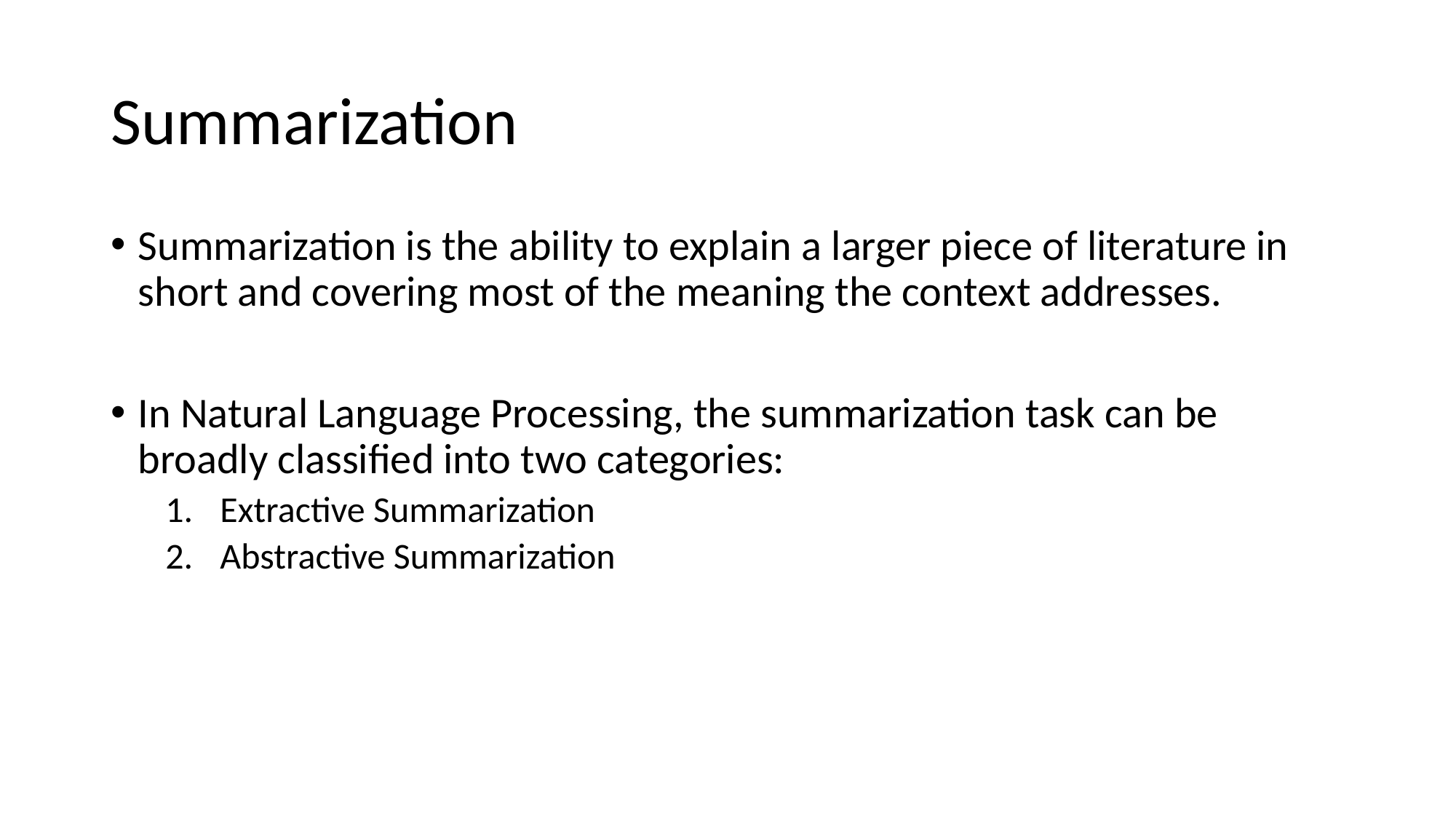

# Summarization
Summarization is the ability to explain a larger piece of literature in short and covering most of the meaning the context addresses.

In Natural Language Processing, the summarization task can be broadly classified into two categories:
Extractive Summarization
Abstractive Summarization